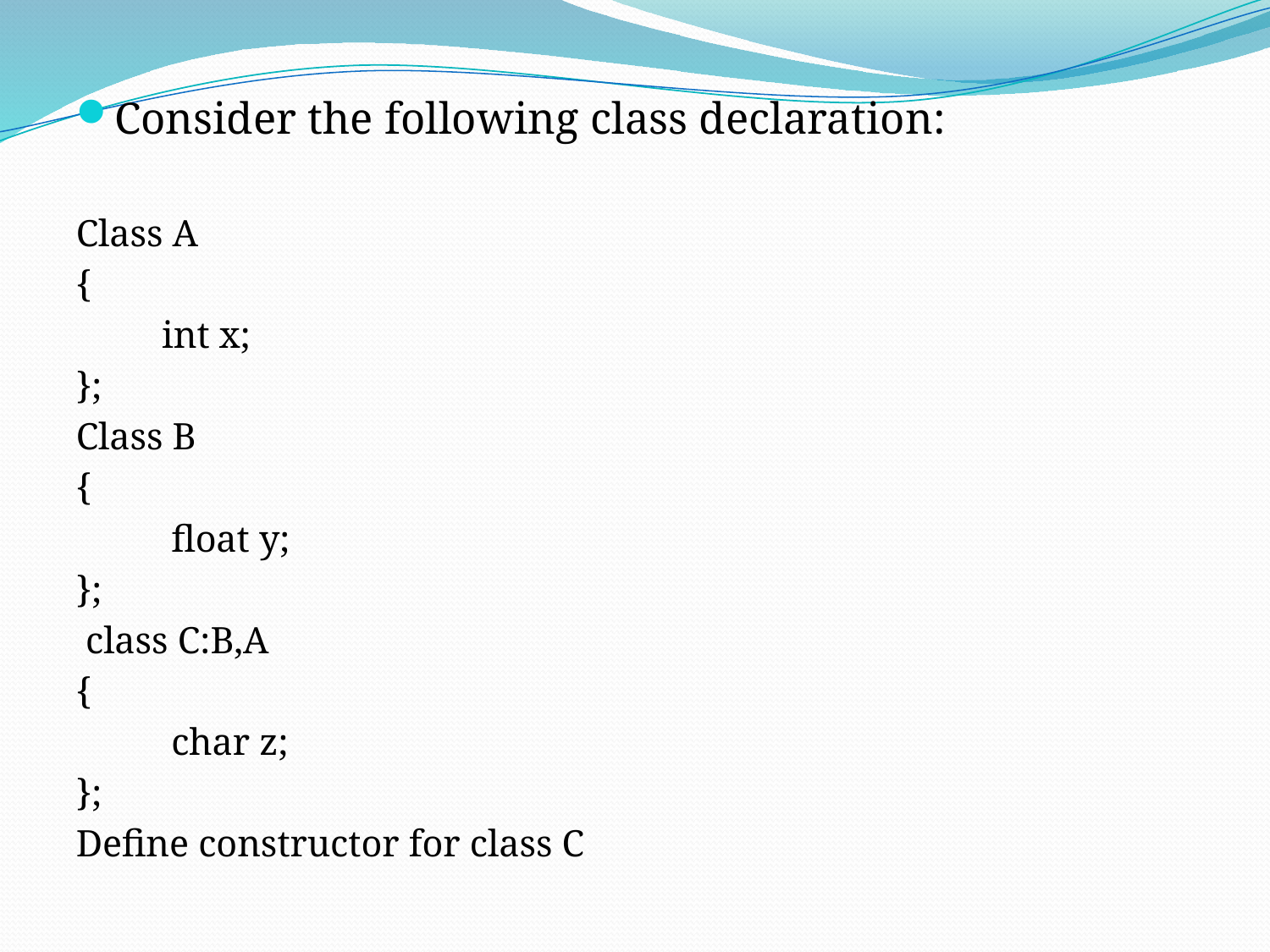

Consider the following class declaration:

Class A
{
         int x;
};
Class B
{
          float y;
};
 class C:B,A
{
          char z;
};
Define constructor for class C